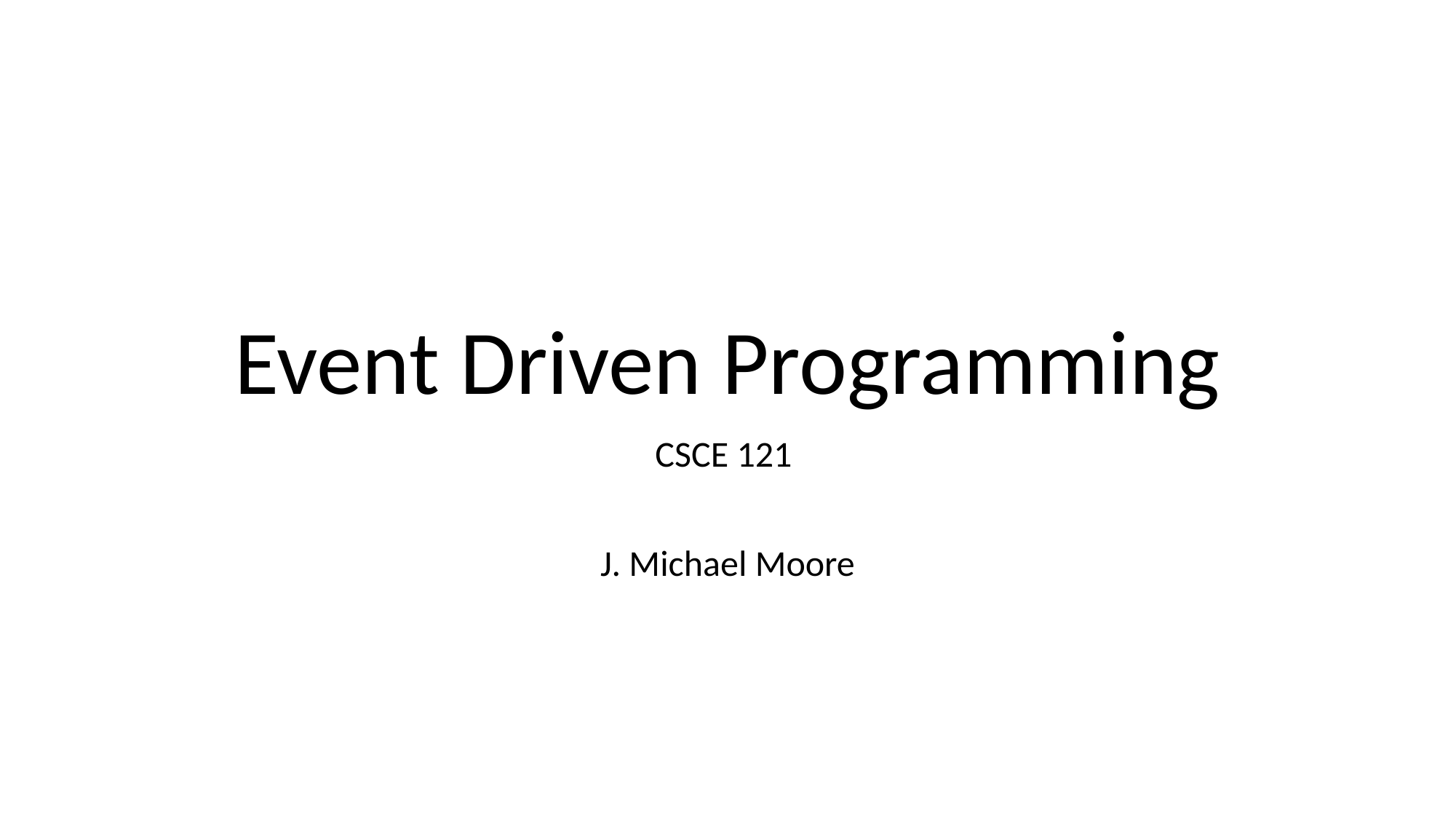

# Event Driven Programming
CSCE 121

J. Michael Moore